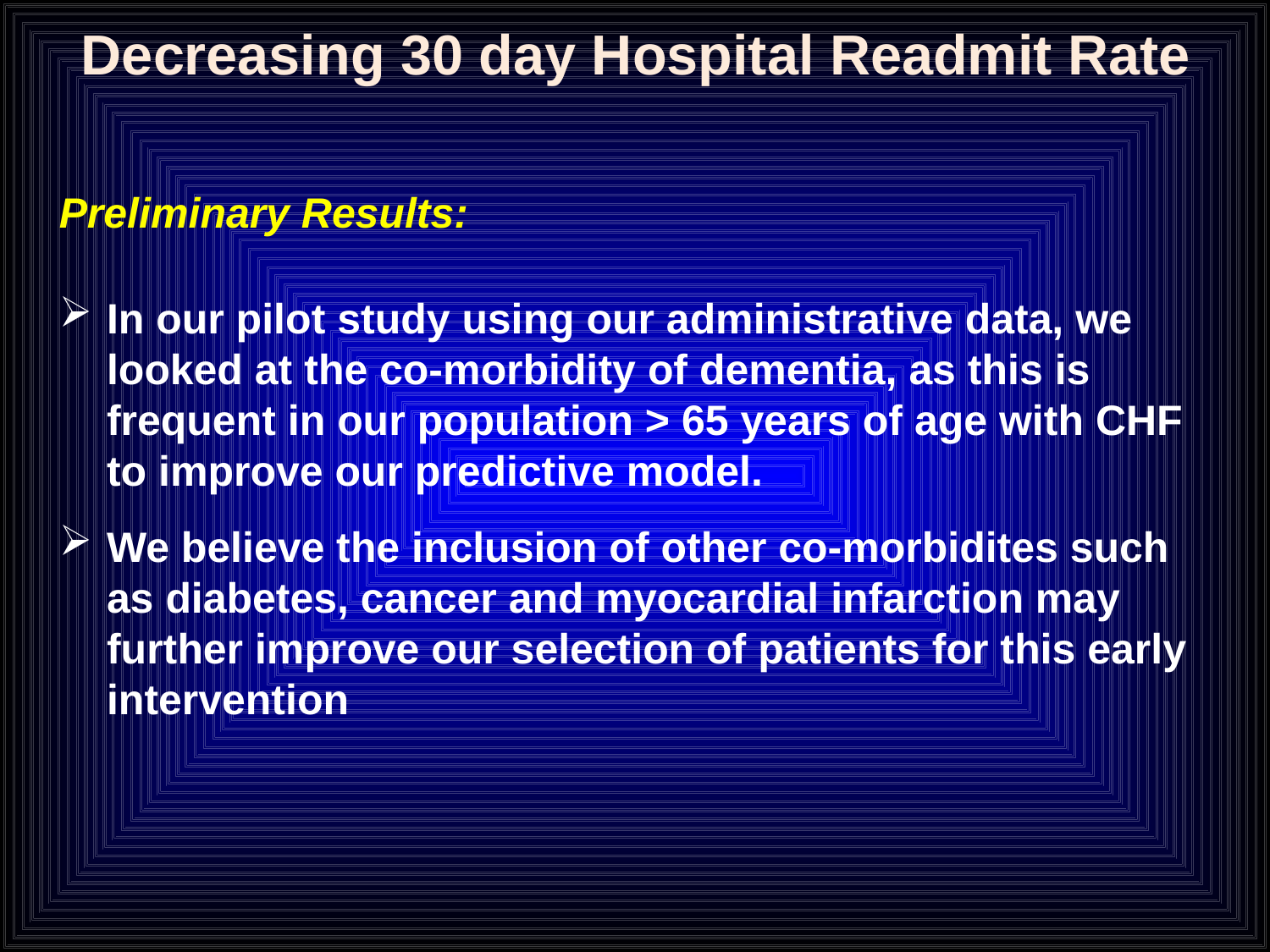

Decreasing 30 day Hospital Readmit Rate
Preliminary Results:

In our pilot study using our administrative data, we looked at the co-morbidity of dementia, as this is frequent in our population > 65 years of age with CHF to improve our predictive model.

We believe the inclusion of other co-morbidites such as diabetes, cancer and myocardial infarction may further improve our selection of patients for this early intervention